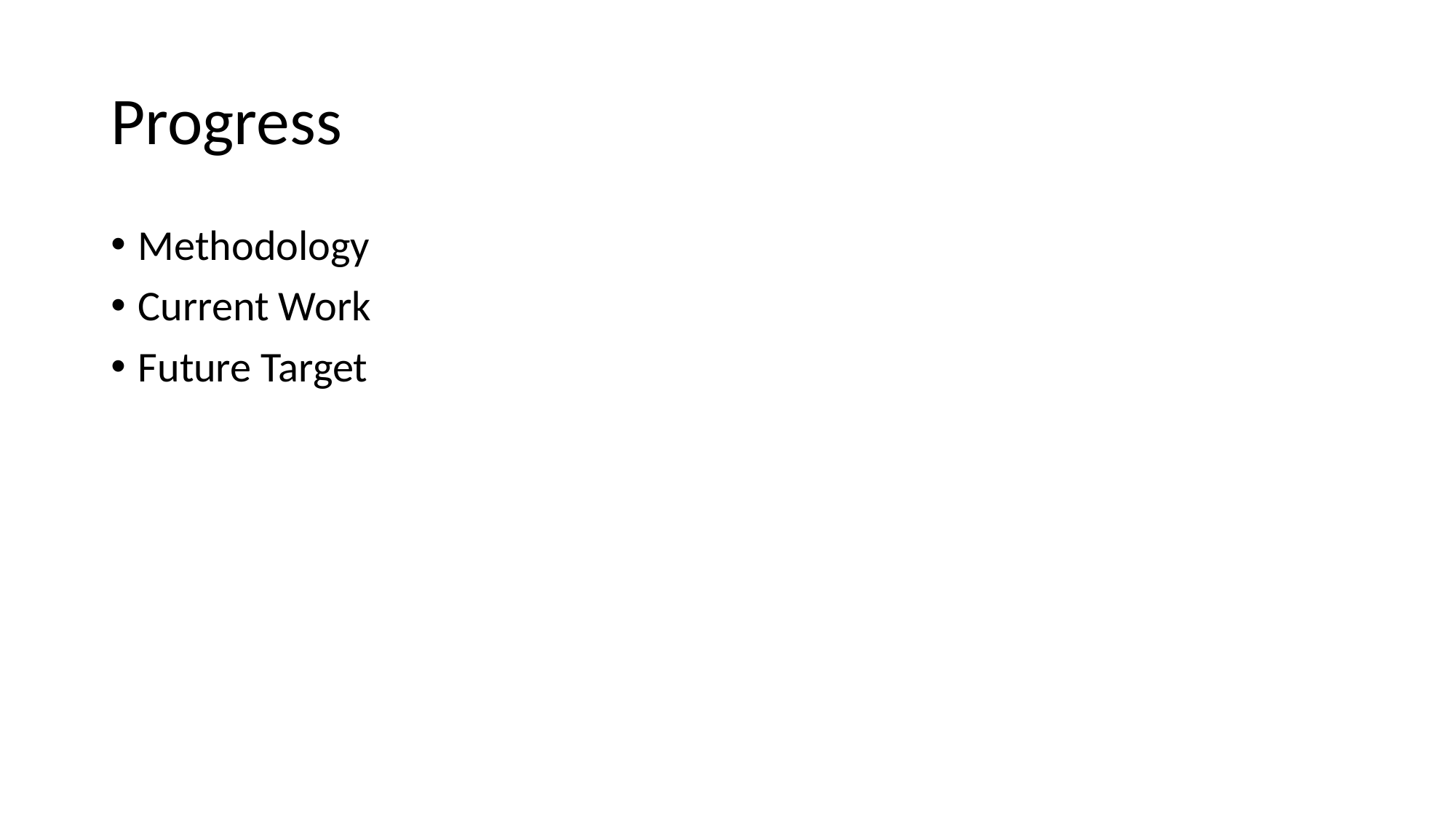

# Progress
Methodology
Current Work
Future Target